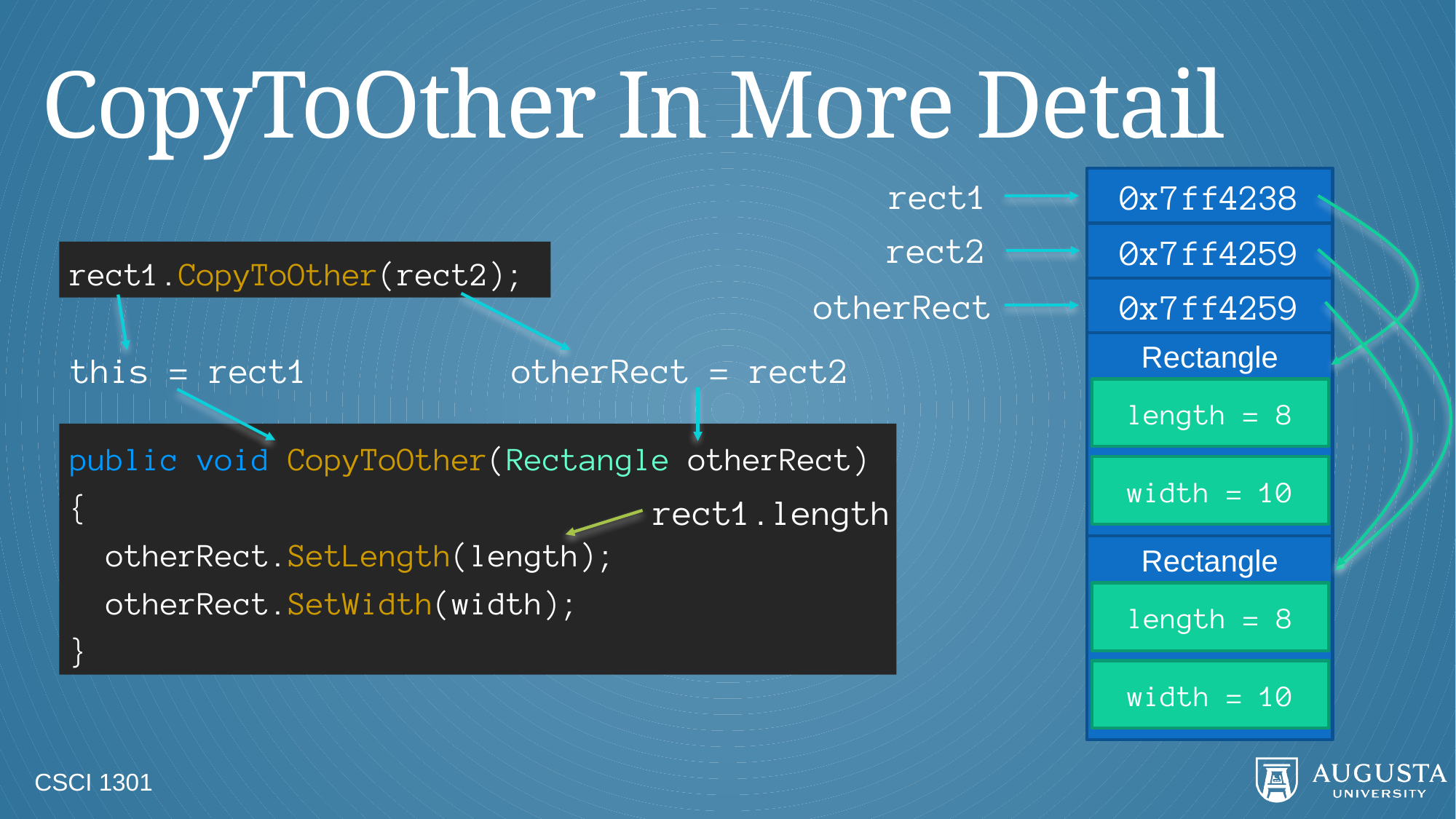

# CopyToOther In More Detail
rect1
0x7ff4238

rect2
0x7ff4259
rect1.CopyToOther(rect2);

otherRect
0x7ff4259

Rectangle
this = rect1
otherRect = rect2
length = 8
public void CopyToOther(Rectangle otherRect)
{
  otherRect.SetLength(length);
  otherRect.SetWidth(width);
}
width = 10
rect1.length
Rectangle
length = 0
length = 8
width = 0
width = 10
CSCI 1301